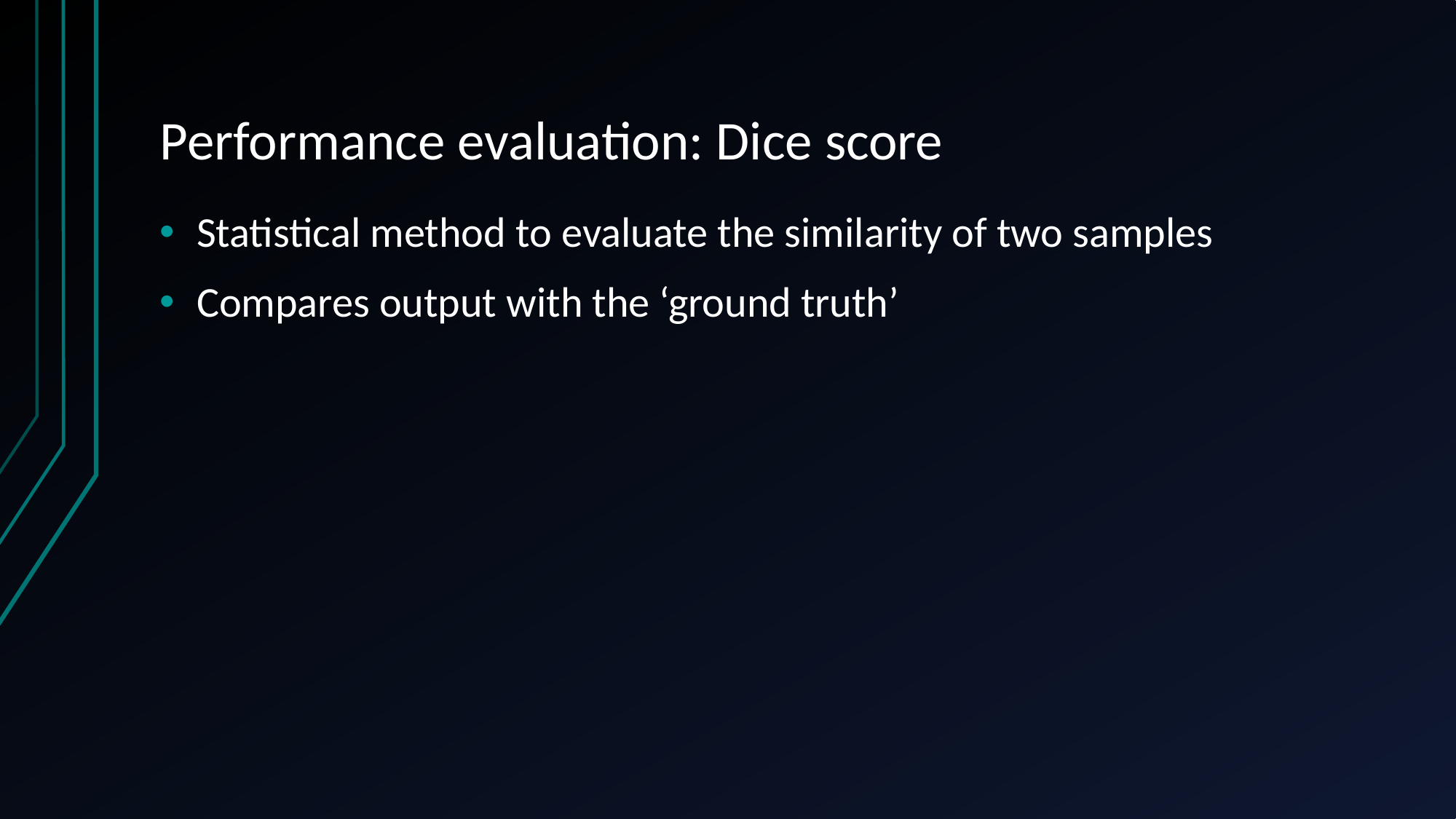

# Performance evaluation: Dice score
Statistical method to evaluate the similarity of two samples
Compares output with the ‘ground truth’